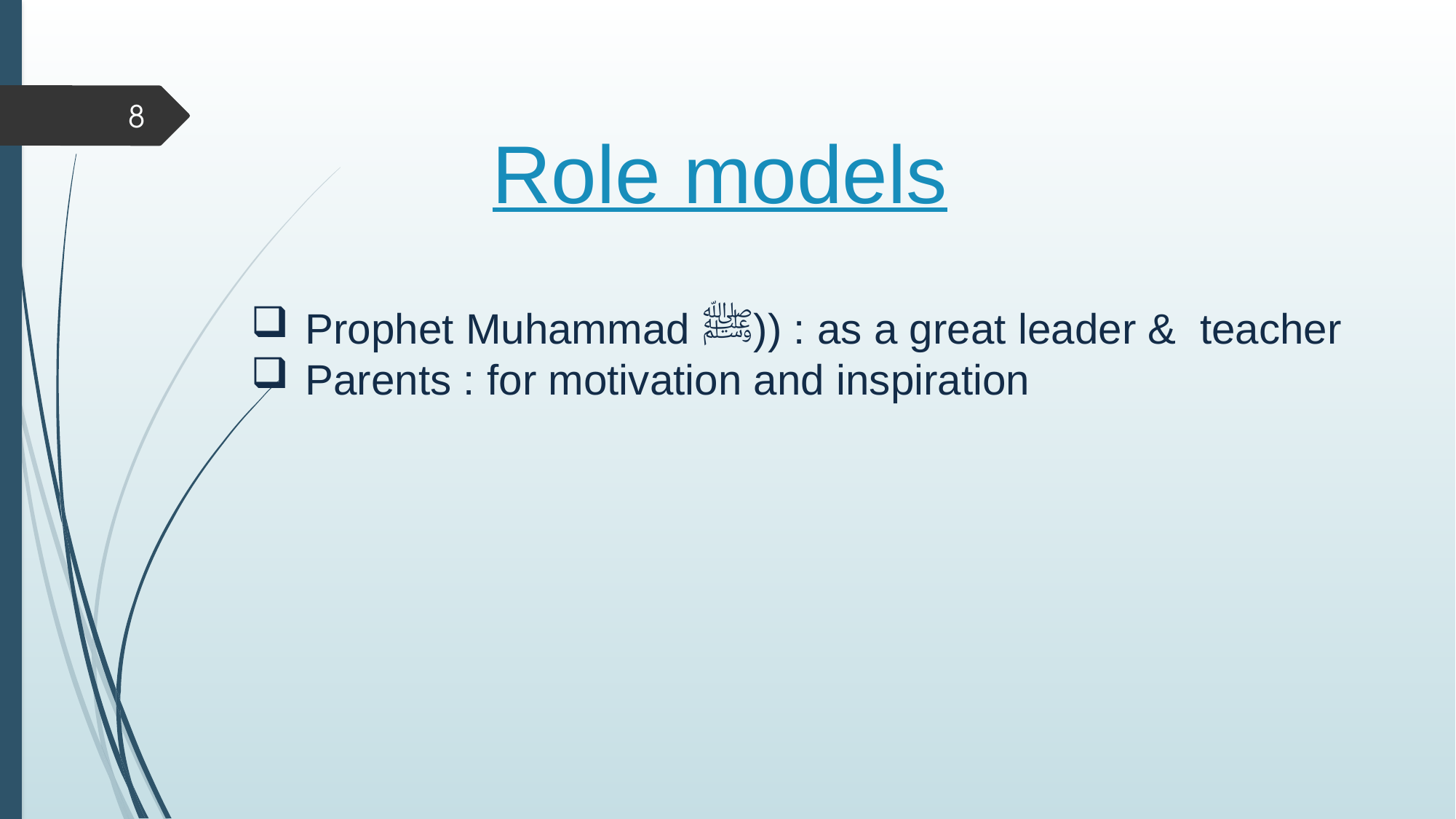

8
# Role models
Prophet Muhammad ﷺ)) : as a great leader &  teacher
Parents : for motivation and inspiration